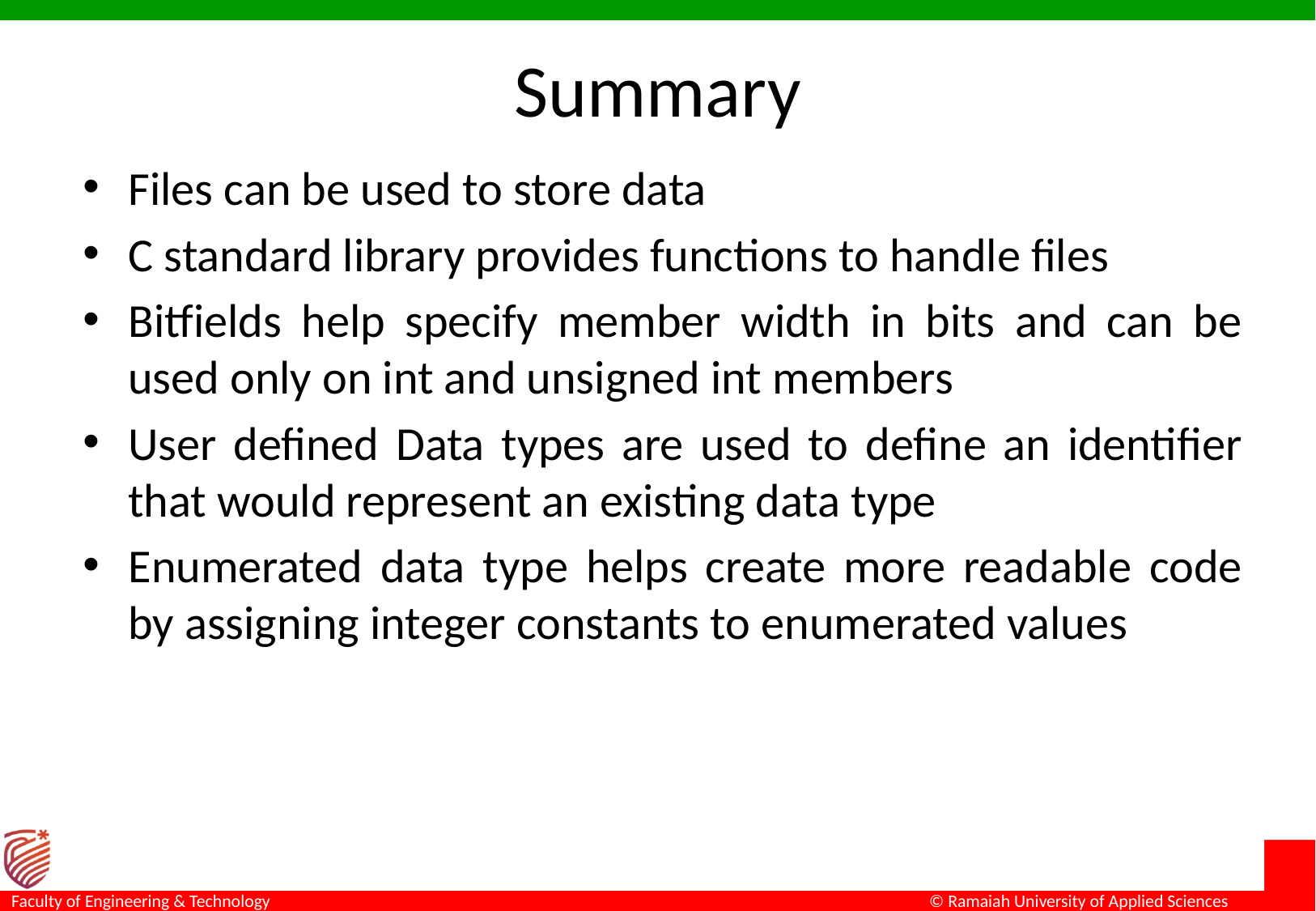

# Summary
Files can be used to store data
C standard library provides functions to handle files
Bitfields help specify member width in bits and can be used only on int and unsigned int members
User defined Data types are used to define an identifier that would represent an existing data type
Enumerated data type helps create more readable code by assigning integer constants to enumerated values